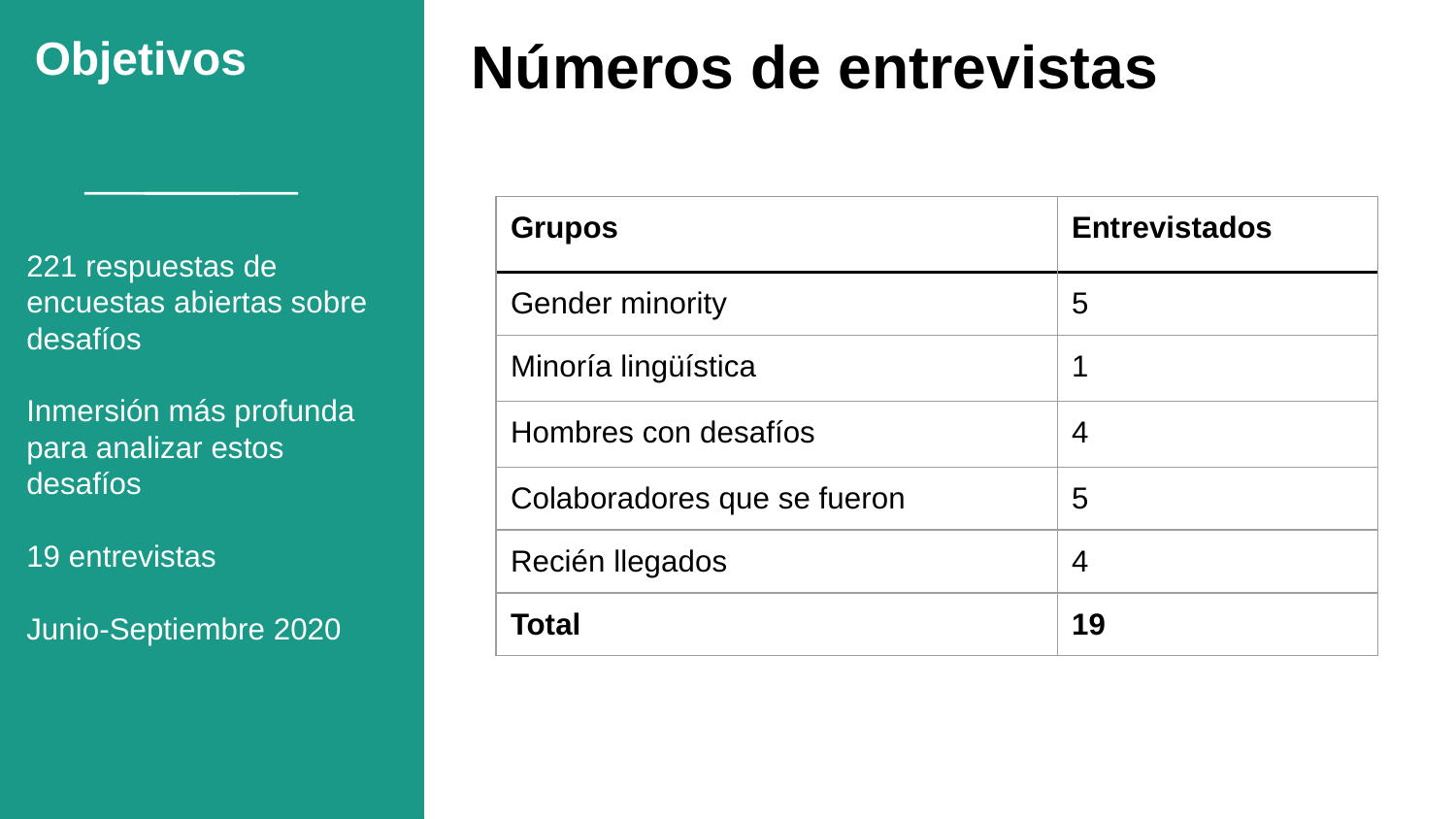

Objetivos

Números de entrevistas

| Grupos | Entrevistados |
| --- | --- |
| Gender minority | 5 |
| Minoría lingüística | 1 |
| Hombres con desafíos | 4 |
| Colaboradores que se fueron | 5 |
| Recién llegados | 4 |
| Total | 19 |
221 respuestas de encuestas abiertas sobre desafíos

Inmersión más profunda para analizar estos desafíos

19 entrevistas

Junio-Septiembre 2020